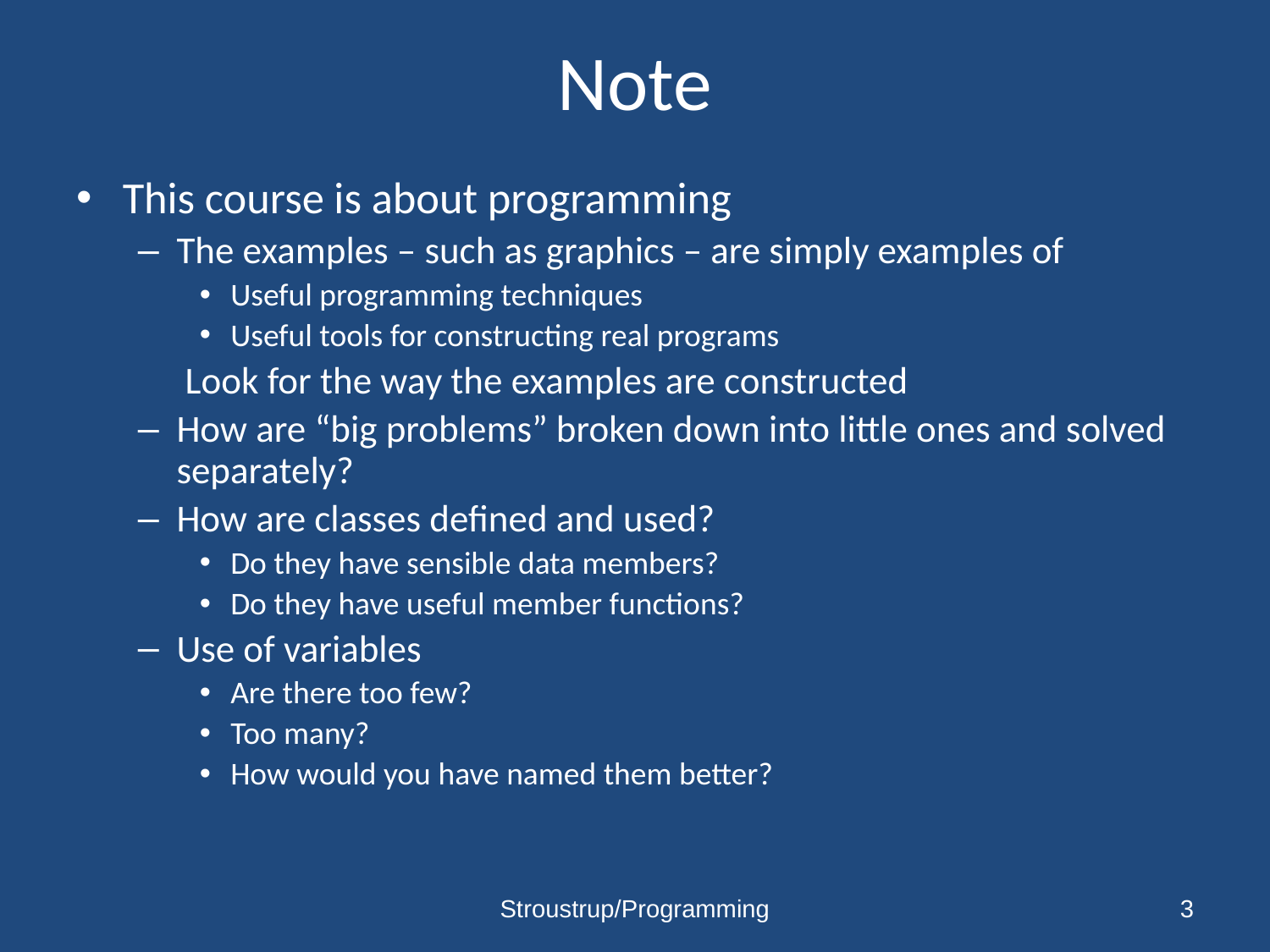

# Note
This course is about programming
The examples – such as graphics – are simply examples of
Useful programming techniques
Useful tools for constructing real programs
		 Look for the way the examples are constructed
How are “big problems” broken down into little ones and solved separately?
How are classes defined and used?
Do they have sensible data members?
Do they have useful member functions?
Use of variables
Are there too few?
Too many?
How would you have named them better?
Stroustrup/Programming
3